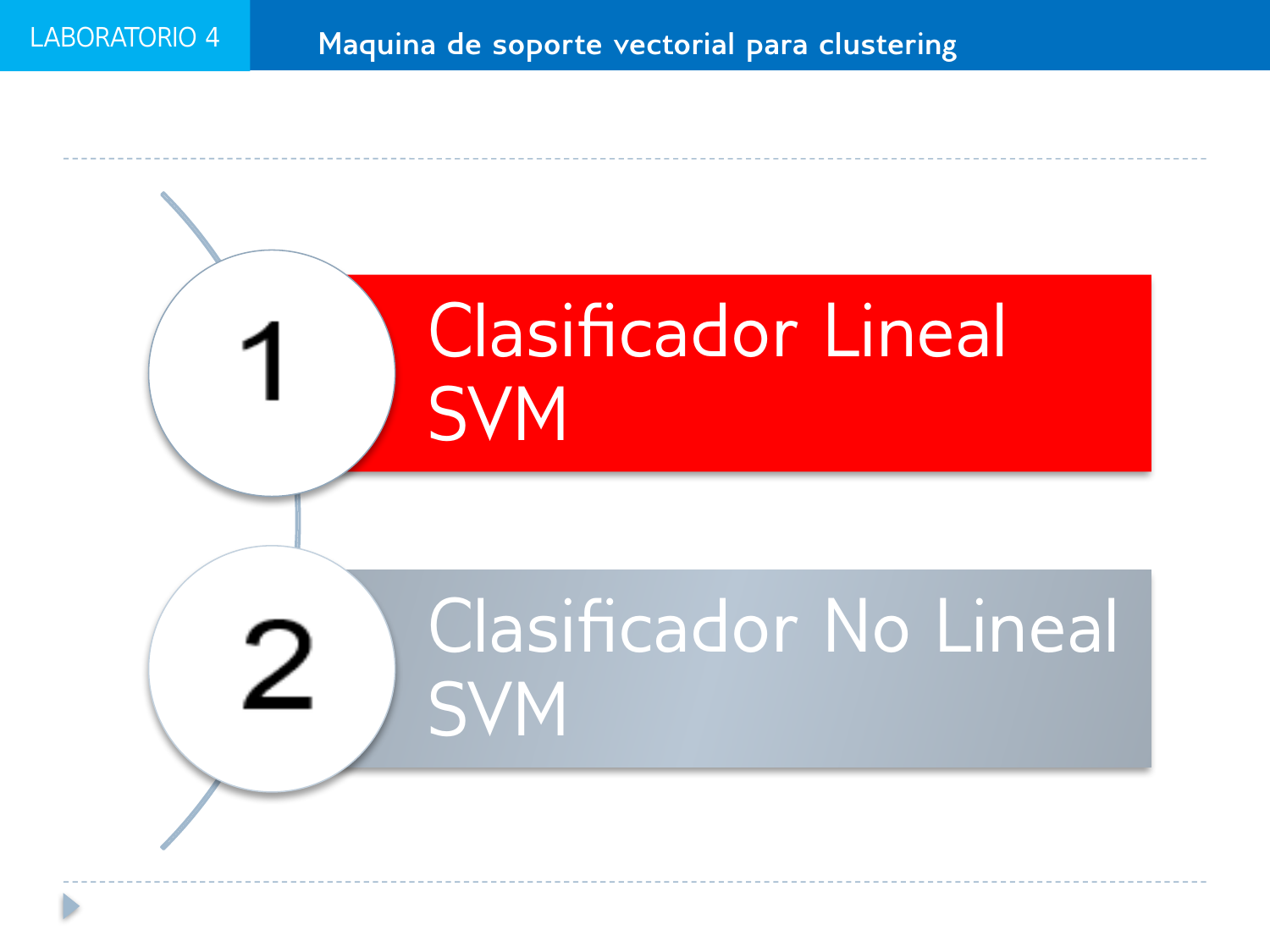

LABORATORIO 4
                   Maquina de soporte vectorial para clustering
Clasificador Lineal SVM
Clasificador No Lineal SVM